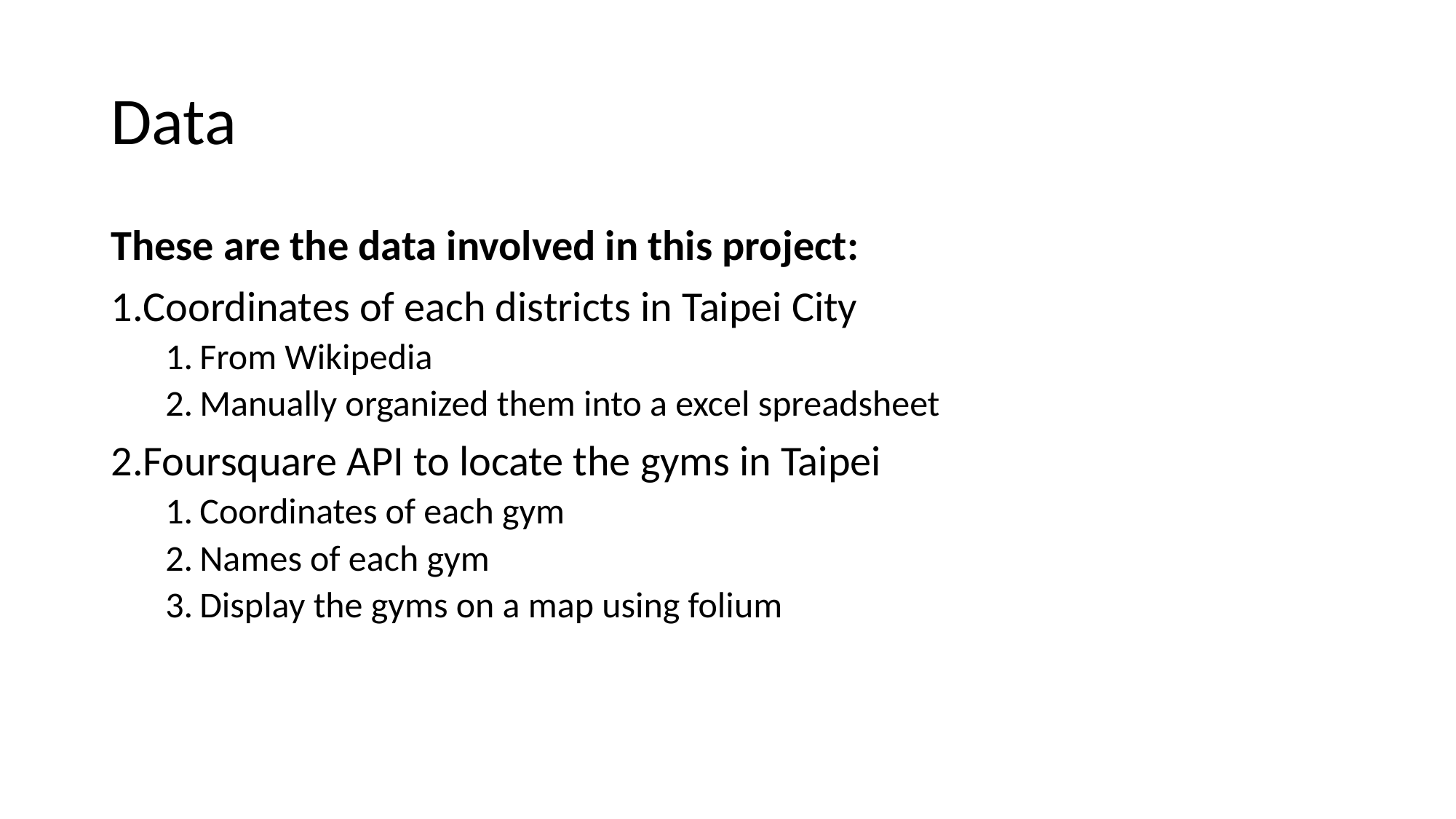

# Data
These are the data involved in this project:
Coordinates of each districts in Taipei City
From Wikipedia
Manually organized them into a excel spreadsheet
Foursquare API to locate the gyms in Taipei
Coordinates of each gym
Names of each gym
Display the gyms on a map using folium